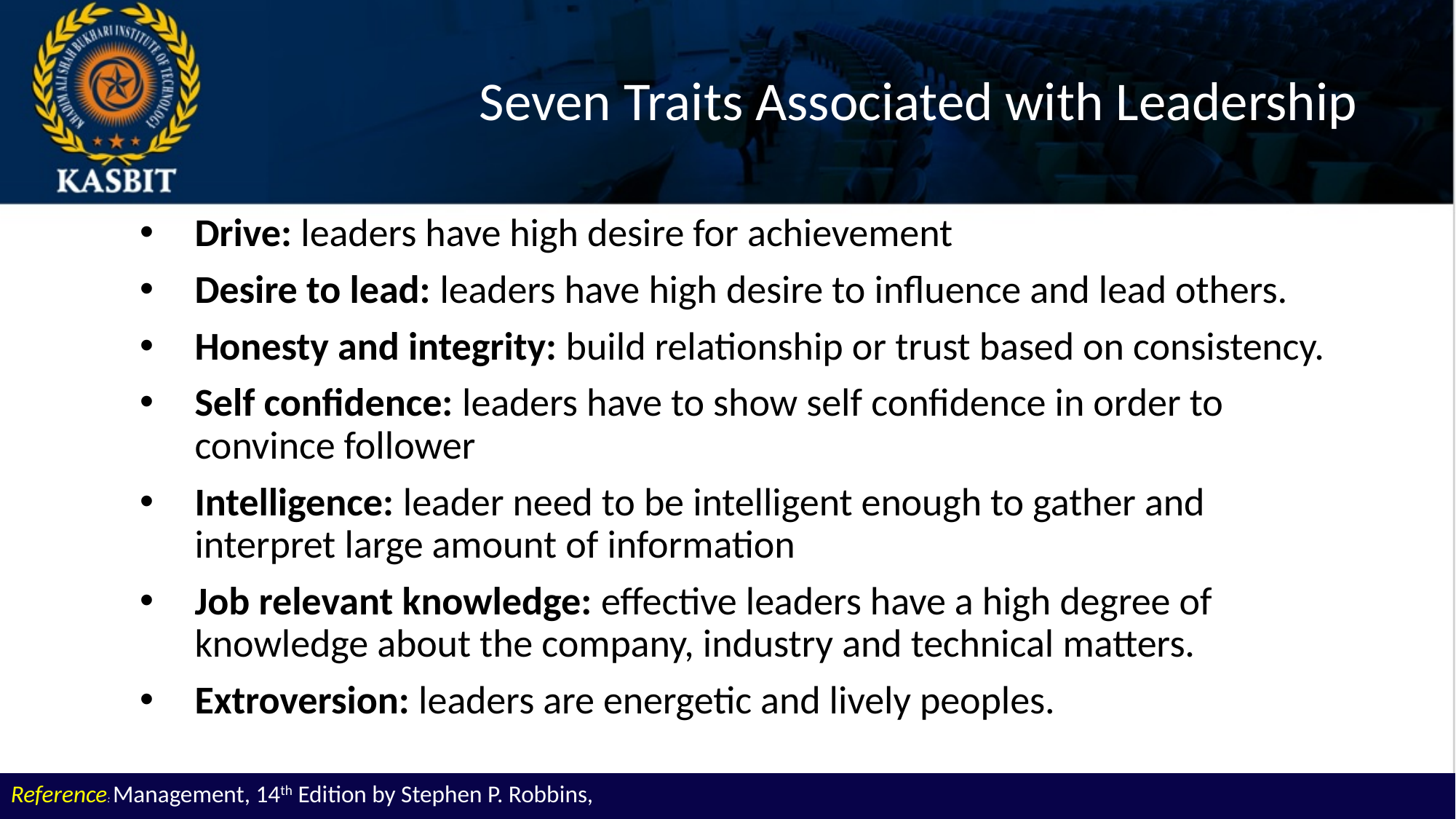

# Seven Traits Associated with Leadership
Drive: leaders have high desire for achievement
Desire to lead: leaders have high desire to influence and lead others.
Honesty and integrity: build relationship or trust based on consistency.
Self confidence: leaders have to show self confidence in order to convince follower
Intelligence: leader need to be intelligent enough to gather and interpret large amount of information
Job relevant knowledge: effective leaders have a high degree of knowledge about the company, industry and technical matters.
Extroversion: leaders are energetic and lively peoples.

Reference: Management, 14th Edition by Stephen P. Robbins,